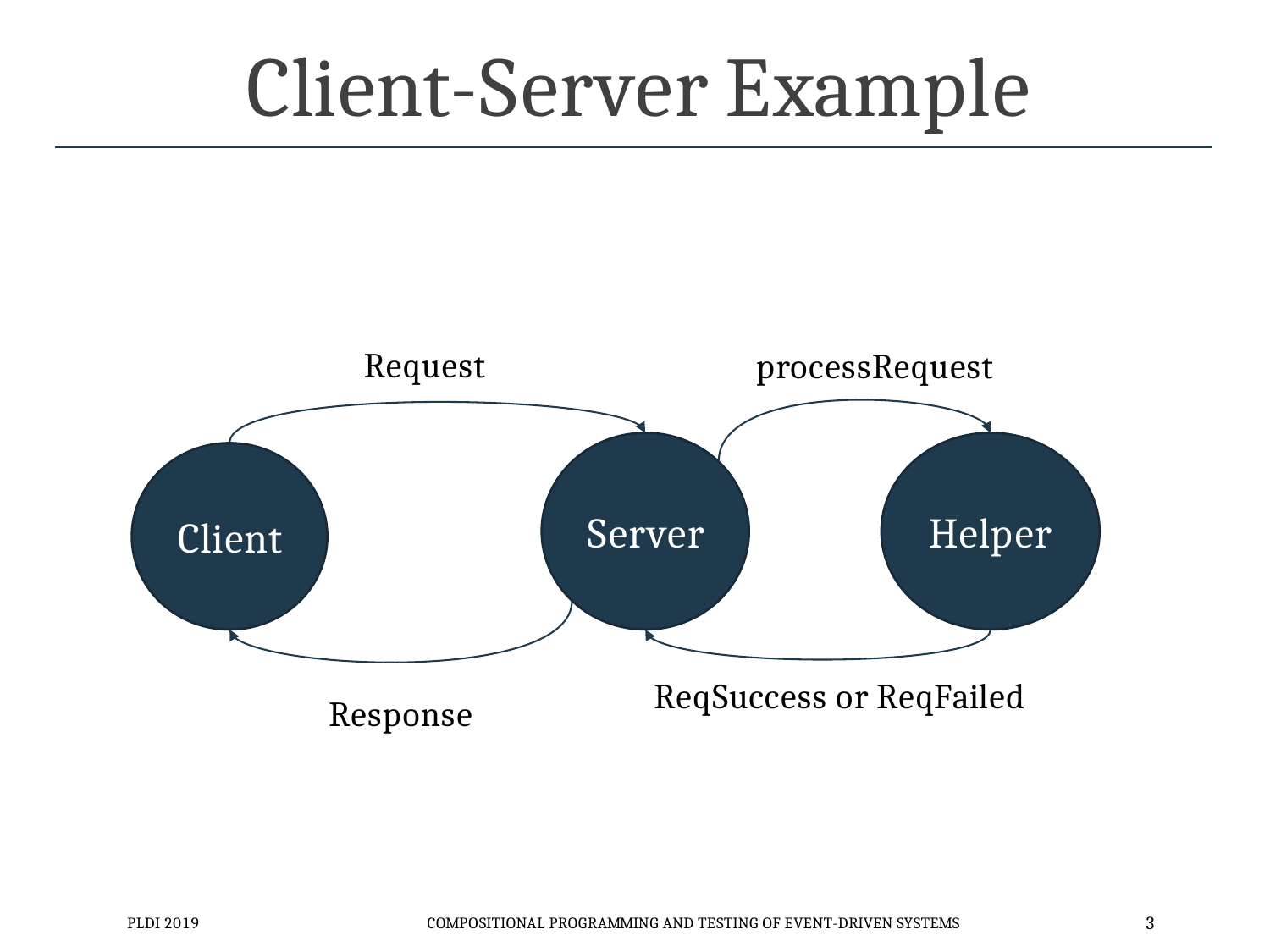

# Client-Server Example
Request
processRequest
Helper
Server
Client
ReqSuccess or ReqFailed
Response
PLDI 2019
Compositional Programming and Testing of Event-Driven Systems
3